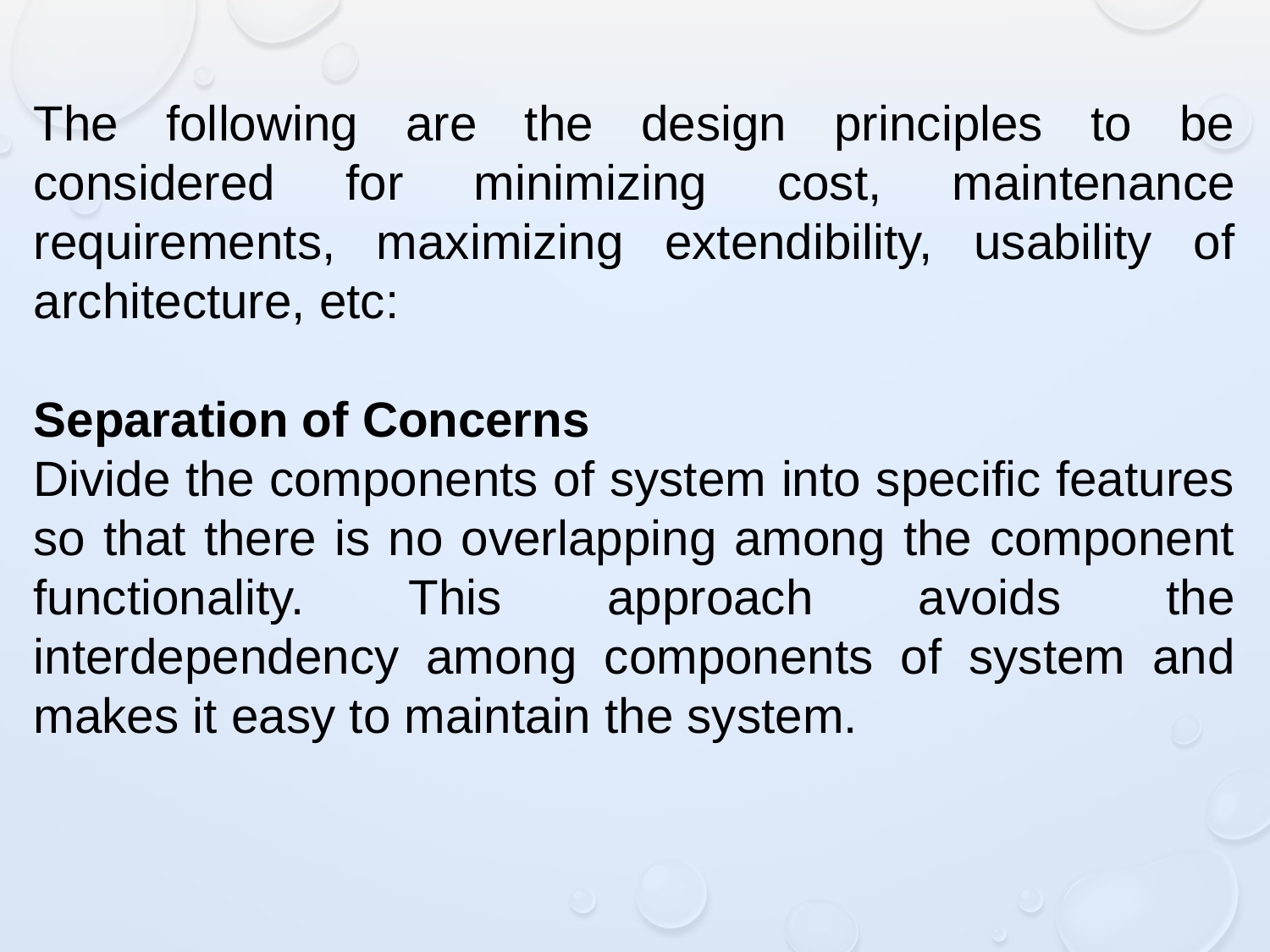

The following are the design principles to be considered for minimizing cost, maintenance requirements, maximizing extendibility, usability of architecture, etc:

Separation of Concerns
Divide the components of system into specific features so that there is no overlapping among the component functionality. This approach avoids the interdependency among components of system and makes it easy to maintain the system.